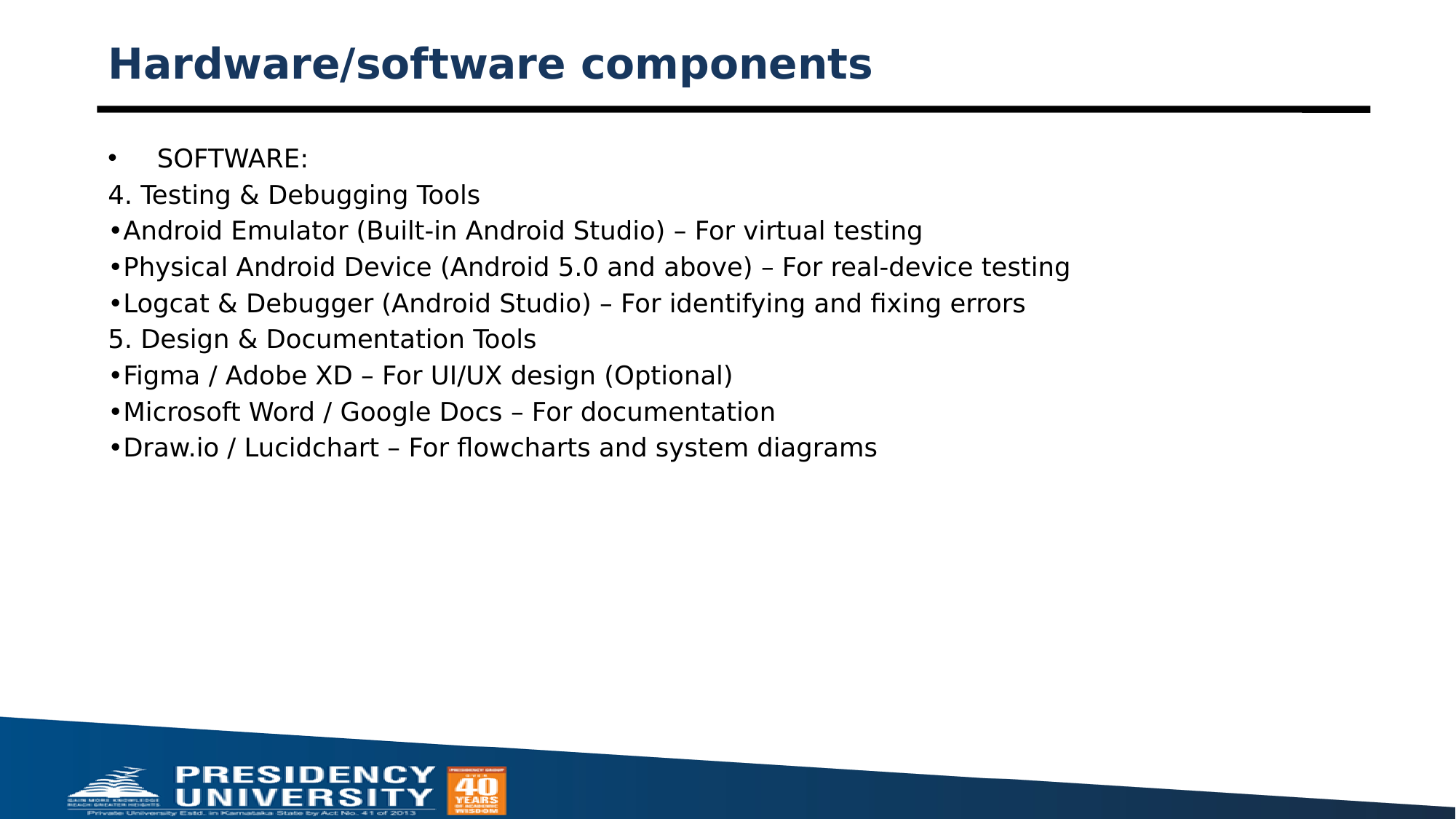

# Hardware/software components
 SOFTWARE:
4. Testing & Debugging Tools
•Android Emulator (Built-in Android Studio) – For virtual testing
•Physical Android Device (Android 5.0 and above) – For real-device testing
•Logcat & Debugger (Android Studio) – For identifying and fixing errors
5. Design & Documentation Tools
•Figma / Adobe XD – For UI/UX design (Optional)
•Microsoft Word / Google Docs – For documentation
•Draw.io / Lucidchart – For flowcharts and system diagrams